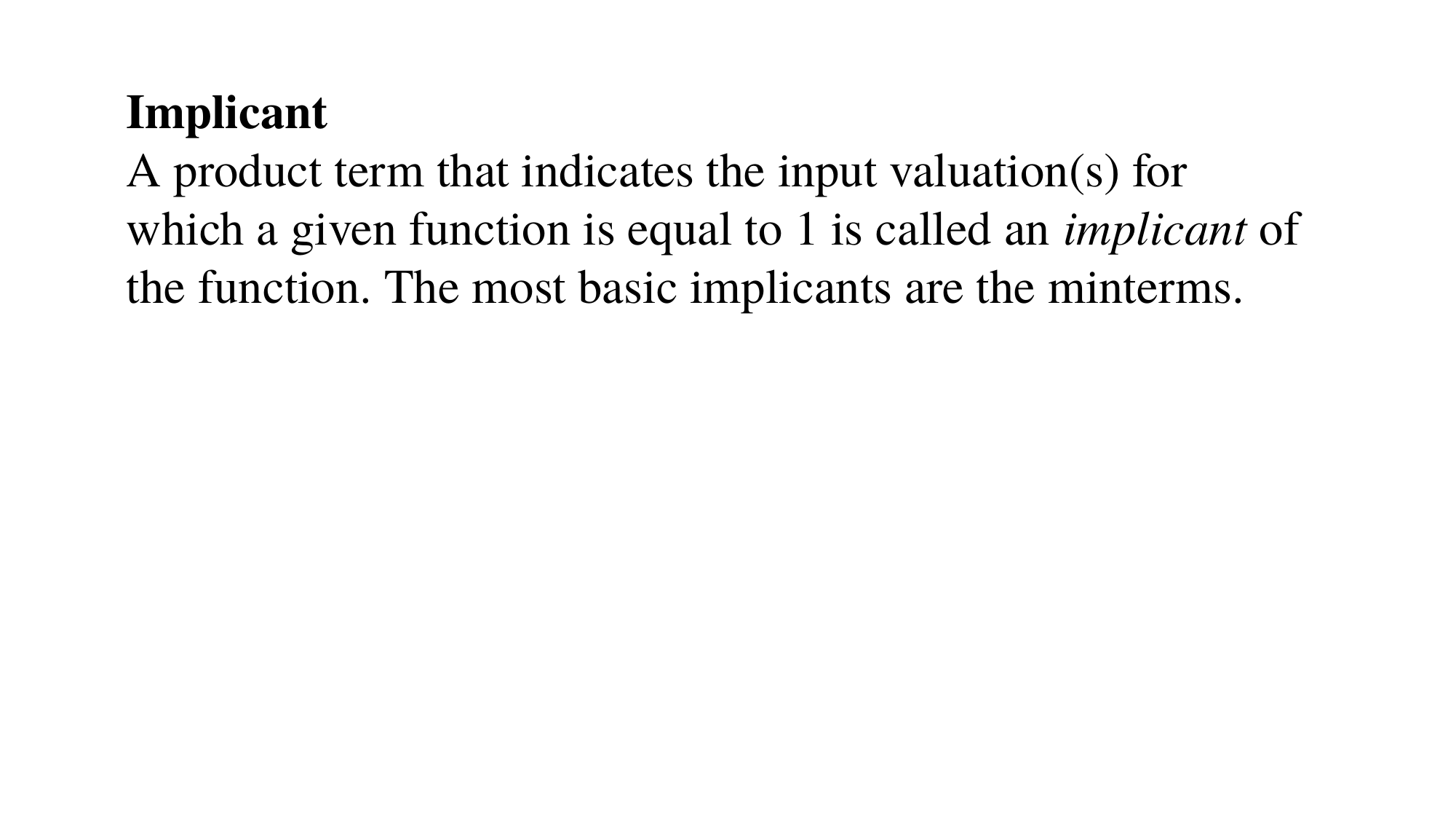

Implicant
A product term that indicates the input valuation(s) for which a given function is equal to 1 is called an implicant of the function. The most basic implicants are the minterms.